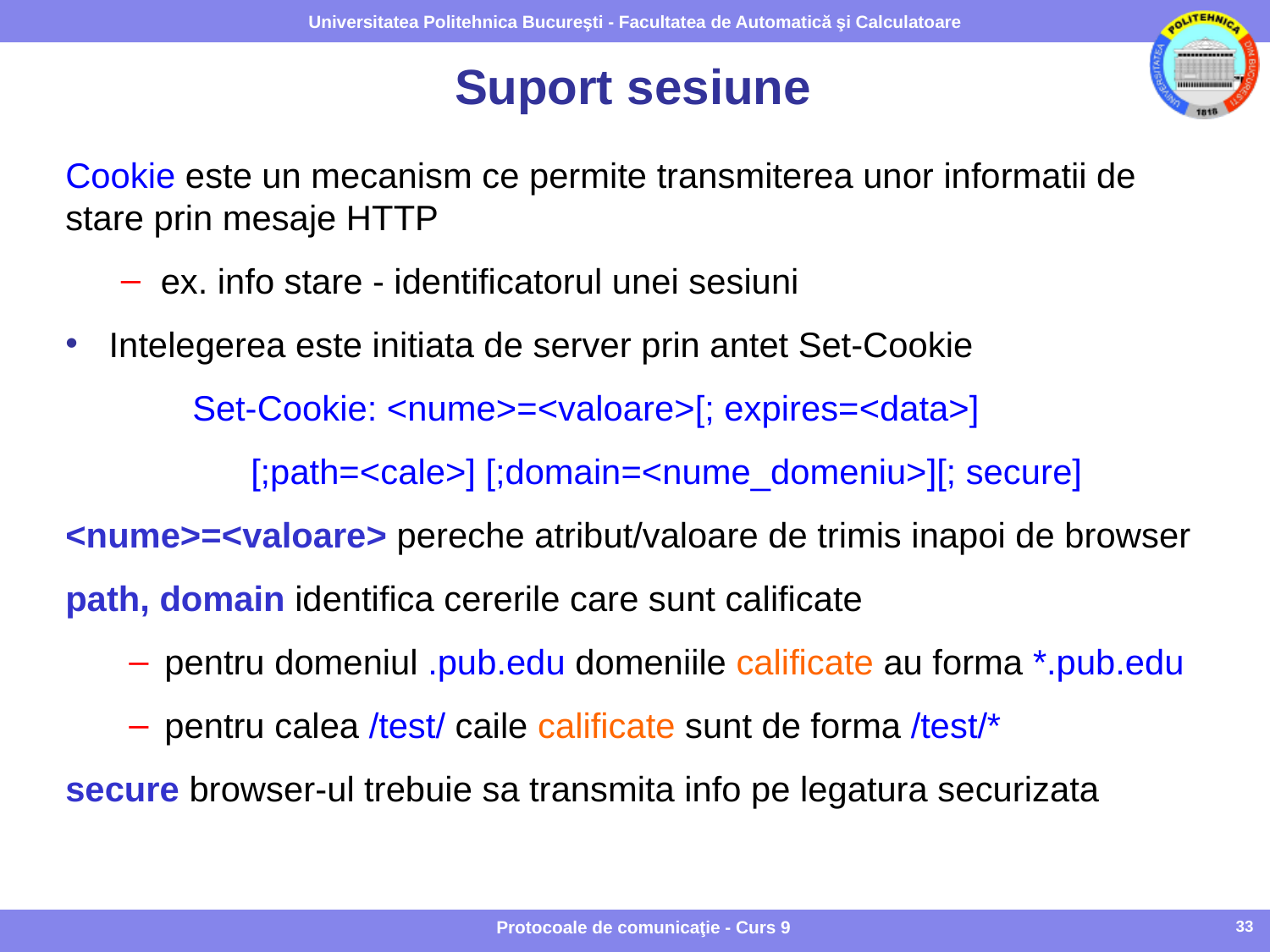

# Suport sesiune
Cookie este un mecanism ce permite transmiterea unor informatii de stare prin mesaje HTTP
ex. info stare - identificatorul unei sesiuni
Intelegerea este initiata de server prin antet Set-Cookie
Set-Cookie: <nume>=<valoare>[; expires=<data>]
      [;path=<cale>] [;domain=<nume_domeniu>][; secure]
<nume>=<valoare> pereche atribut/valoare de trimis inapoi de browser
path, domain identifica cererile care sunt calificate
pentru domeniul .pub.edu domeniile calificate au forma *.pub.edu
pentru calea /test/ caile calificate sunt de forma /test/*
secure browser-ul trebuie sa transmita info pe legatura securizata
Protocoale de comunicaţie - Curs 9
33